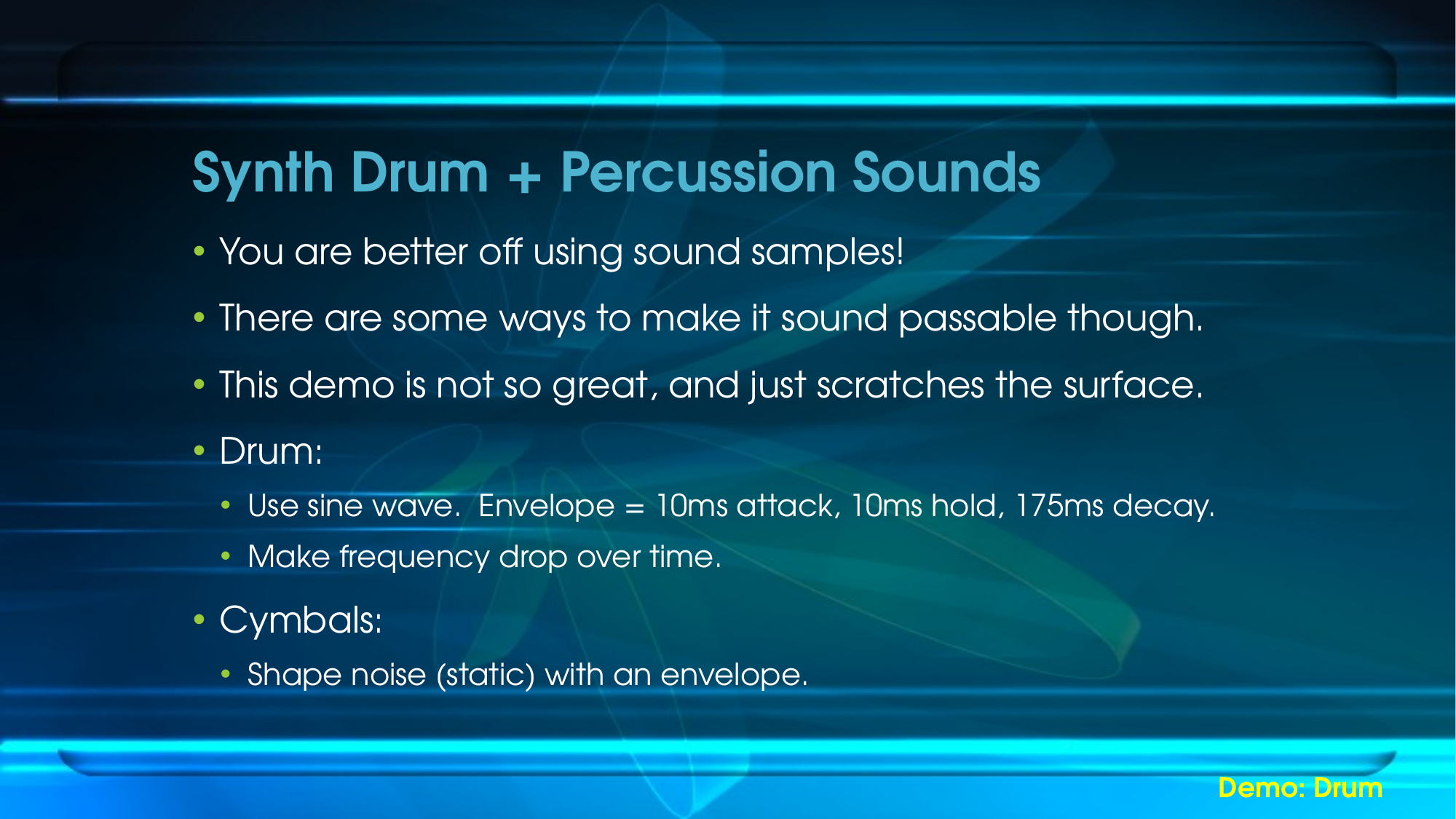

# Synth Drum + Percussion Sounds
You are better off using sound samples!
There are some ways to make it sound passable though.
This demo is not so great, and just scratches the surface.
Drum:
Use sine wave.  Envelope = 10ms attack, 10ms hold, 175ms decay.
Make frequency drop over time.
Cymbals:
Shape noise (static) with an envelope.

Demo: Drum